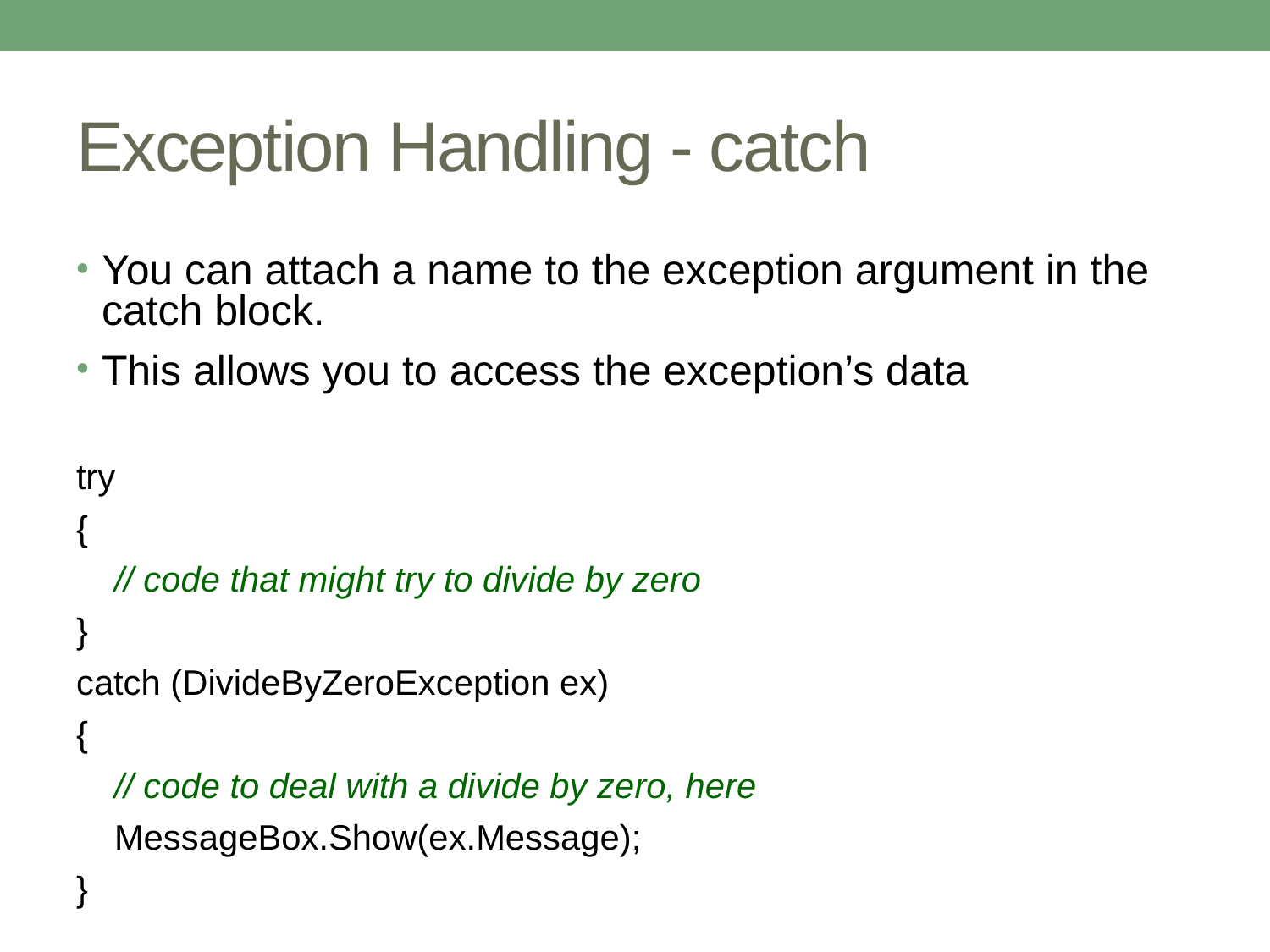

# Exception Handling - catch
You can attach a name to the exception argument in the catch block.
This allows you to access the exception’s data

try
{
// code that might try to divide by zero
}
catch (DivideByZeroException ex)
{
// code to deal with a divide by zero, here
MessageBox.Show(ex.Message);
}